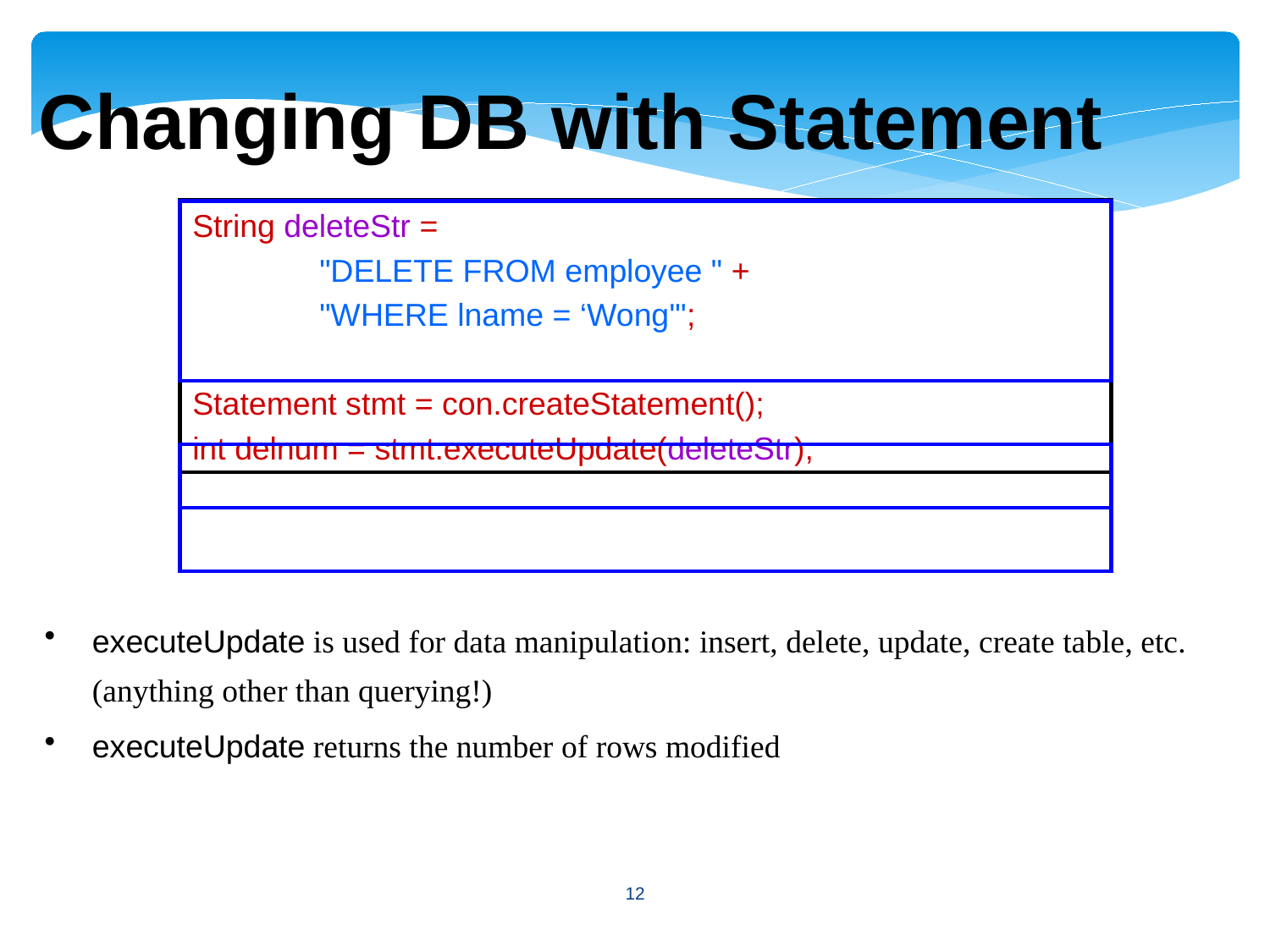

Changing DB with Statement
String deleteStr =
	"DELETE FROM employee " +
	"WHERE lname = ‘Wong'";

Statement stmt = con.createStatement();
int delnum = stmt.executeUpdate(deleteStr);

executeUpdate is used for data manipulation: insert, delete, update, create table, etc. (anything other than querying!)
executeUpdate returns the number of rows modified

12